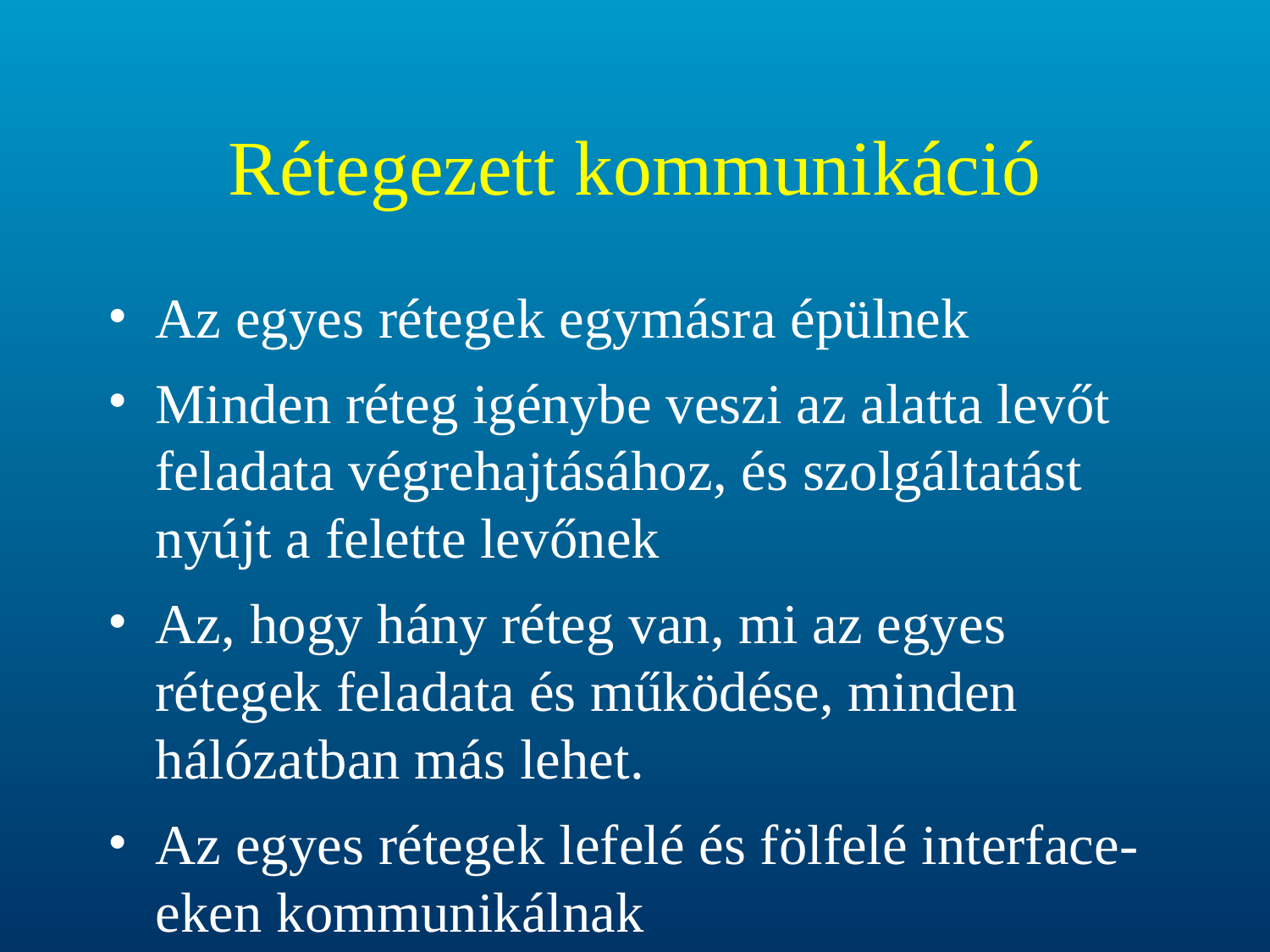

# Rétegezett kommunikáció
Az egyes rétegek egymásra épülnek
Minden réteg igénybe veszi az alatta levőt feladata végrehajtásához, és szolgáltatást nyújt a felette levőnek
Az, hogy hány réteg van, mi az egyes rétegek feladata és működése, minden hálózatban más lehet.
Az egyes rétegek lefelé és fölfelé interface-eken kommunikálnak